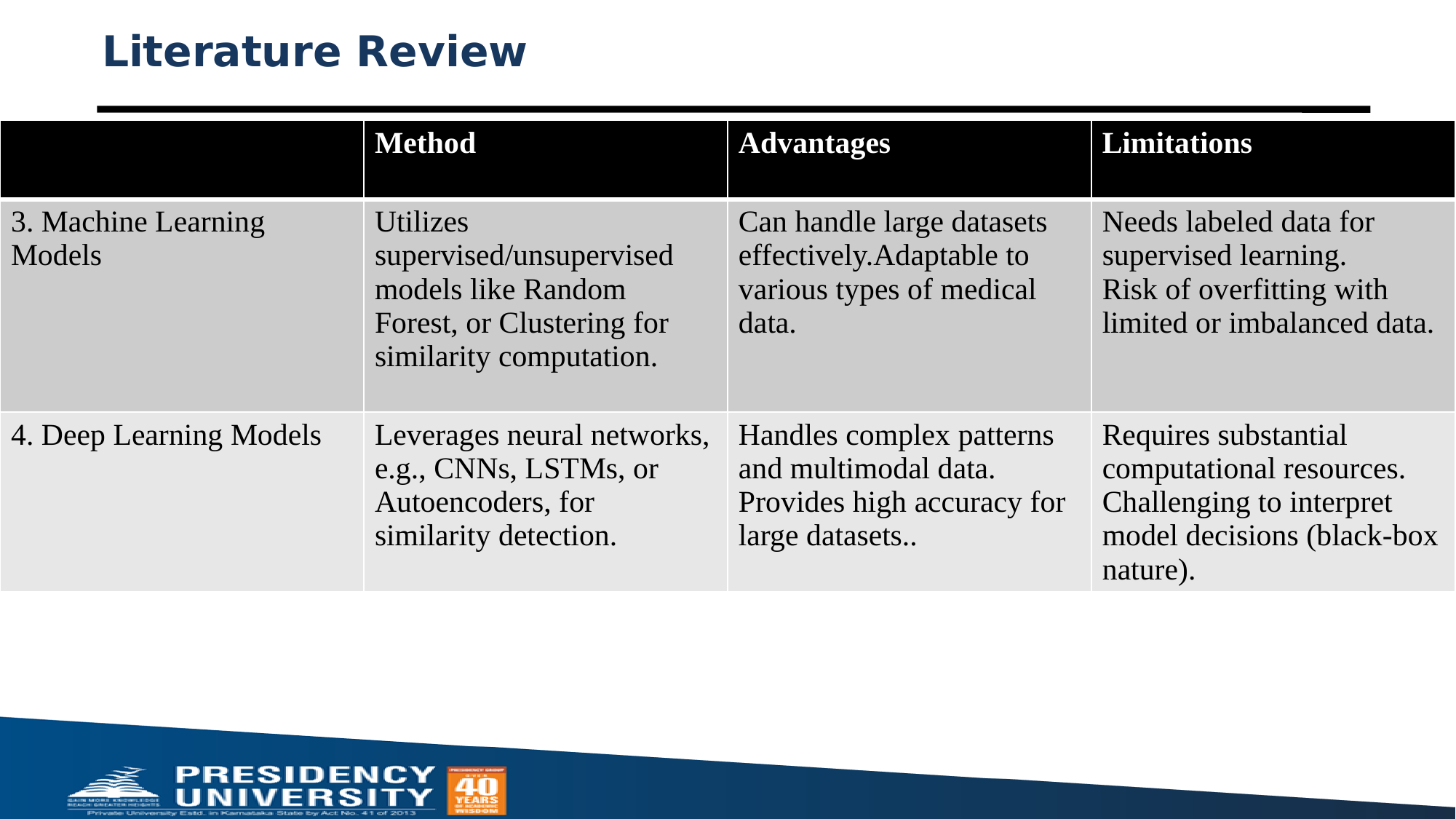

# Literature Review
|  | Method | Advantages | Limitations |
| --- | --- | --- | --- |
| 3. Machine Learning Models | Utilizes supervised/unsupervised models like Random Forest, or Clustering for similarity computation. | Can handle large datasets effectively.Adaptable to various types of medical data. | Needs labeled data for supervised learning. Risk of overfitting with limited or imbalanced data. |
| 4. Deep Learning Models | Leverages neural networks, e.g., CNNs, LSTMs, or Autoencoders, for similarity detection. | Handles complex patterns and multimodal data. Provides high accuracy for large datasets.. | Requires substantial computational resources. Challenging to interpret model decisions (black-box nature). |
|  |  |  |  |
| --- | --- | --- | --- |
|  |  |  |  |